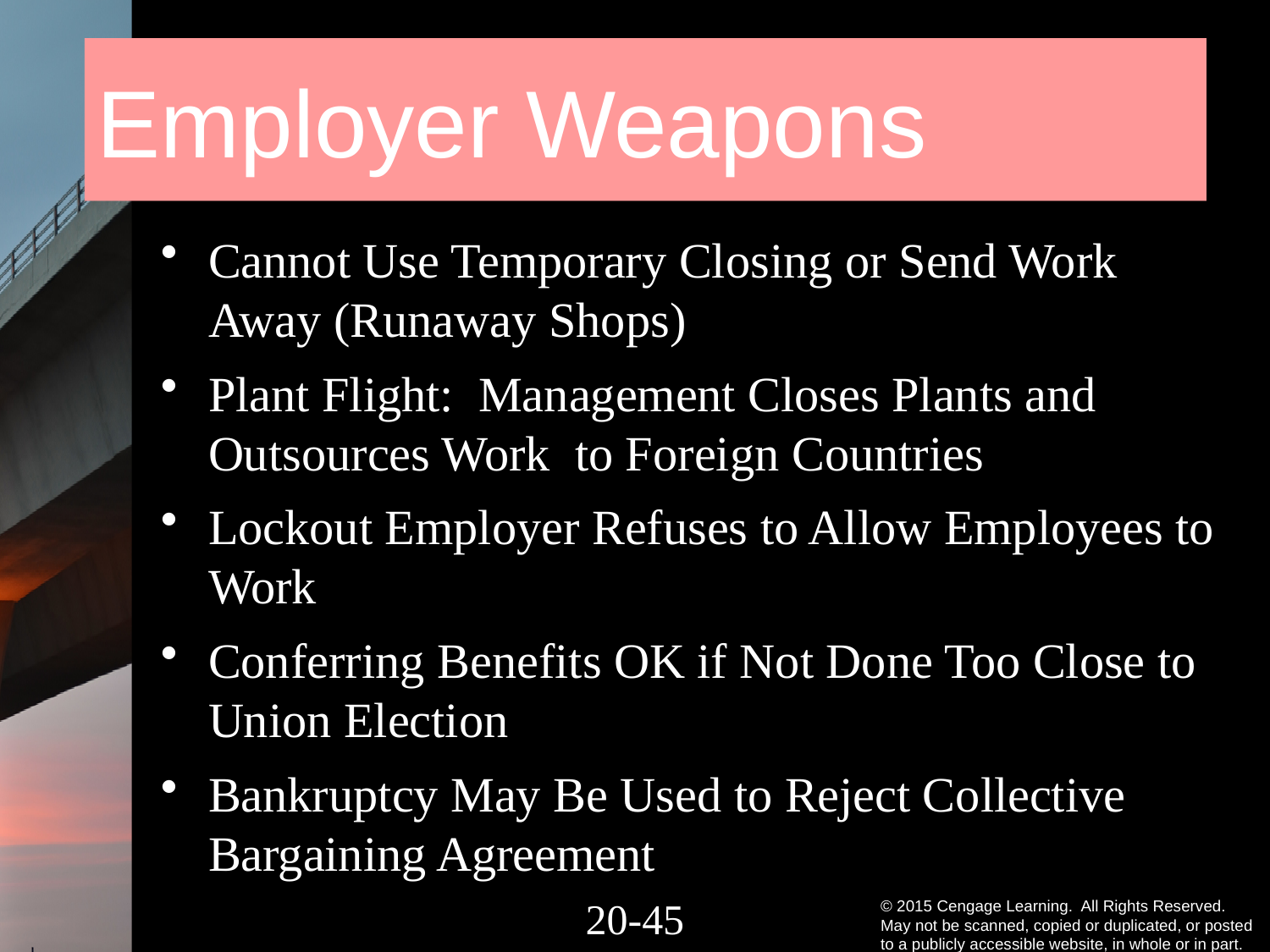

# Employer Weapons
Cannot Use Temporary Closing or Send Work Away (Runaway Shops)
Plant Flight:  Management Closes Plants and Outsources Work  to Foreign Countries
Lockout Employer Refuses to Allow Employees to Work
Conferring Benefits OK if Not Done Too Close to Union Election
Bankruptcy May Be Used to Reject Collective Bargaining Agreement
20-45